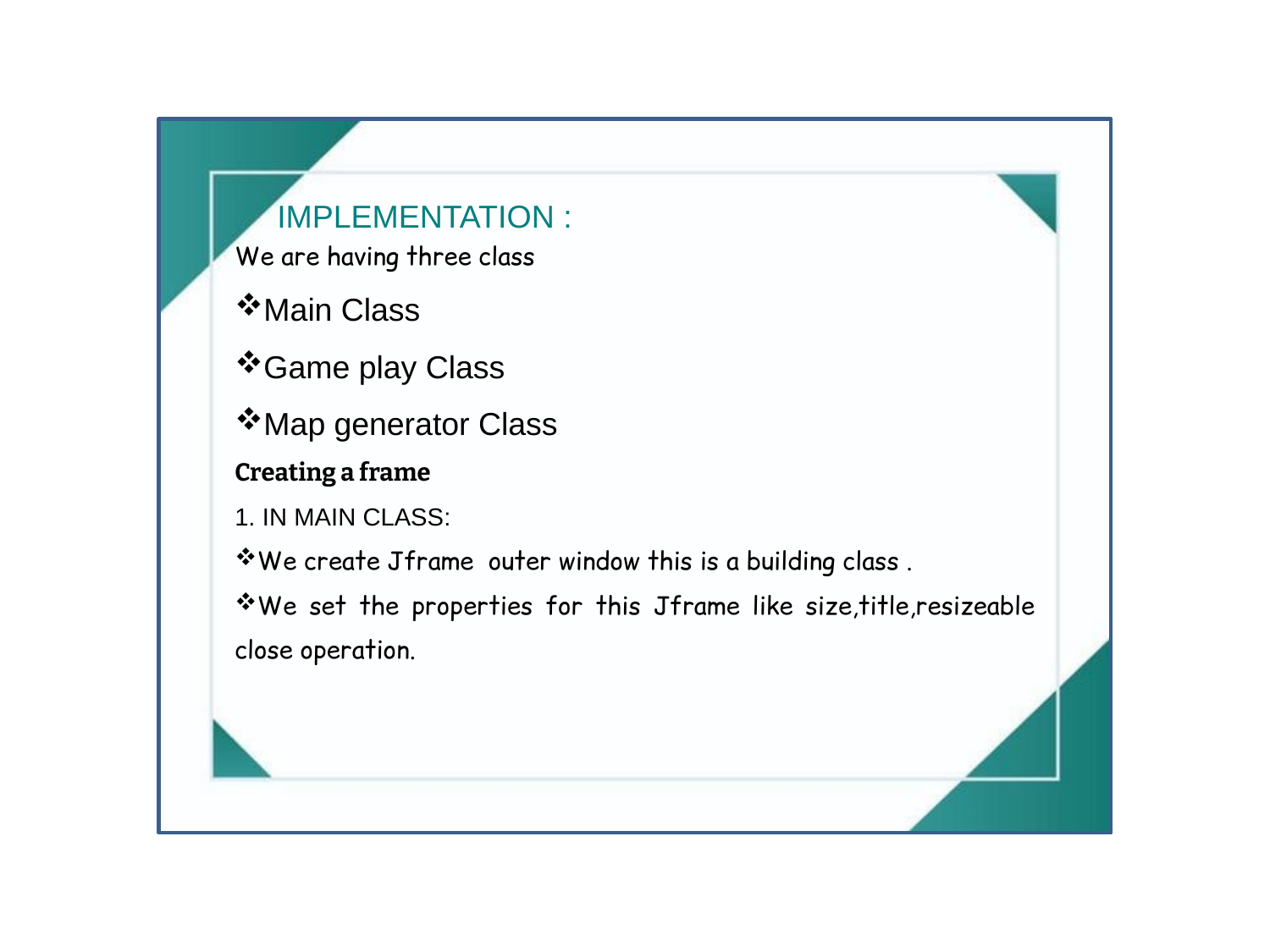

We are having three class
Main Class
Game play Class
Map generator Class
Creating a frame
1. IN MAIN CLASS:
We create Jframe  outer window this is a building class .
We set the properties for this Jframe like size,title,resizeable close operation.

IMPLEMENTATION :